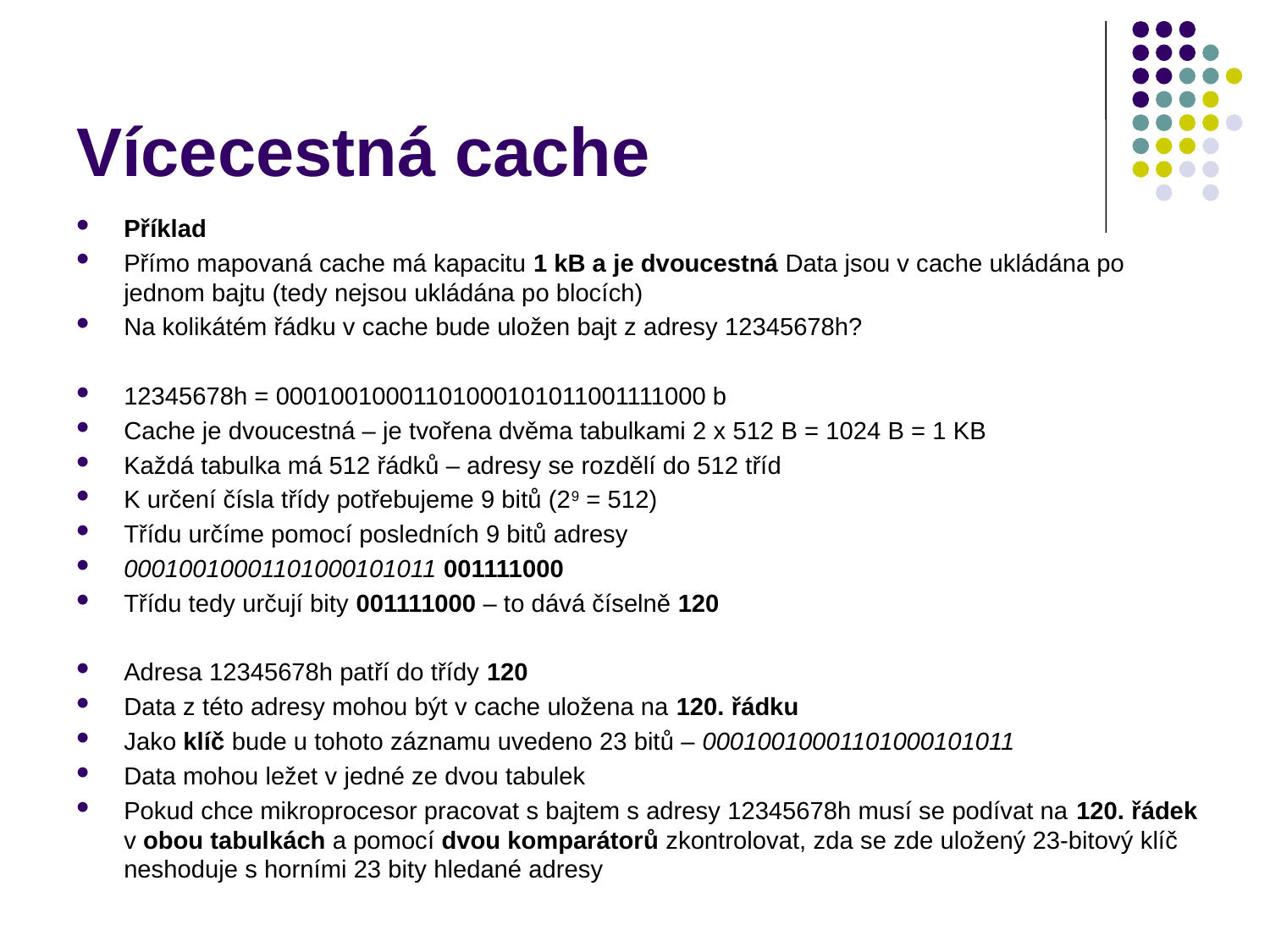

# Vícecestná cache
Příklad
Přímo mapovaná cache má kapacitu 1 kB a je dvoucestná Data jsou v cache ukládána po jednom bajtu (tedy nejsou ukládána po blocích)
Na kolikátém řádku v cache bude uložen bajt z adresy 12345678h?

12345678h = 00010010001101000101011001111000 b
Cache je dvoucestná – je tvořena dvěma tabulkami 2 x 512 B = 1024 B = 1 KB
Každá tabulka má 512 řádků – adresy se rozdělí do 512 tříd
K určení čísla třídy potřebujeme 9 bitů (29 = 512)
Třídu určíme pomocí posledních 9 bitů adresy
00010010001101000101011 001111000
Třídu tedy určují bity 001111000 – to dává číselně 120

Adresa 12345678h patří do třídy 120
Data z této adresy mohou být v cache uložena na 120. řádku
Jako klíč bude u tohoto záznamu uvedeno 23 bitů – 00010010001101000101011
Data mohou ležet v jedné ze dvou tabulek
Pokud chce mikroprocesor pracovat s bajtem s adresy 12345678h musí se podívat na 120. řádek v obou tabulkách a pomocí dvou komparátorů zkontrolovat, zda se zde uložený 23-bitový klíč neshoduje s horními 23 bity hledané adresy